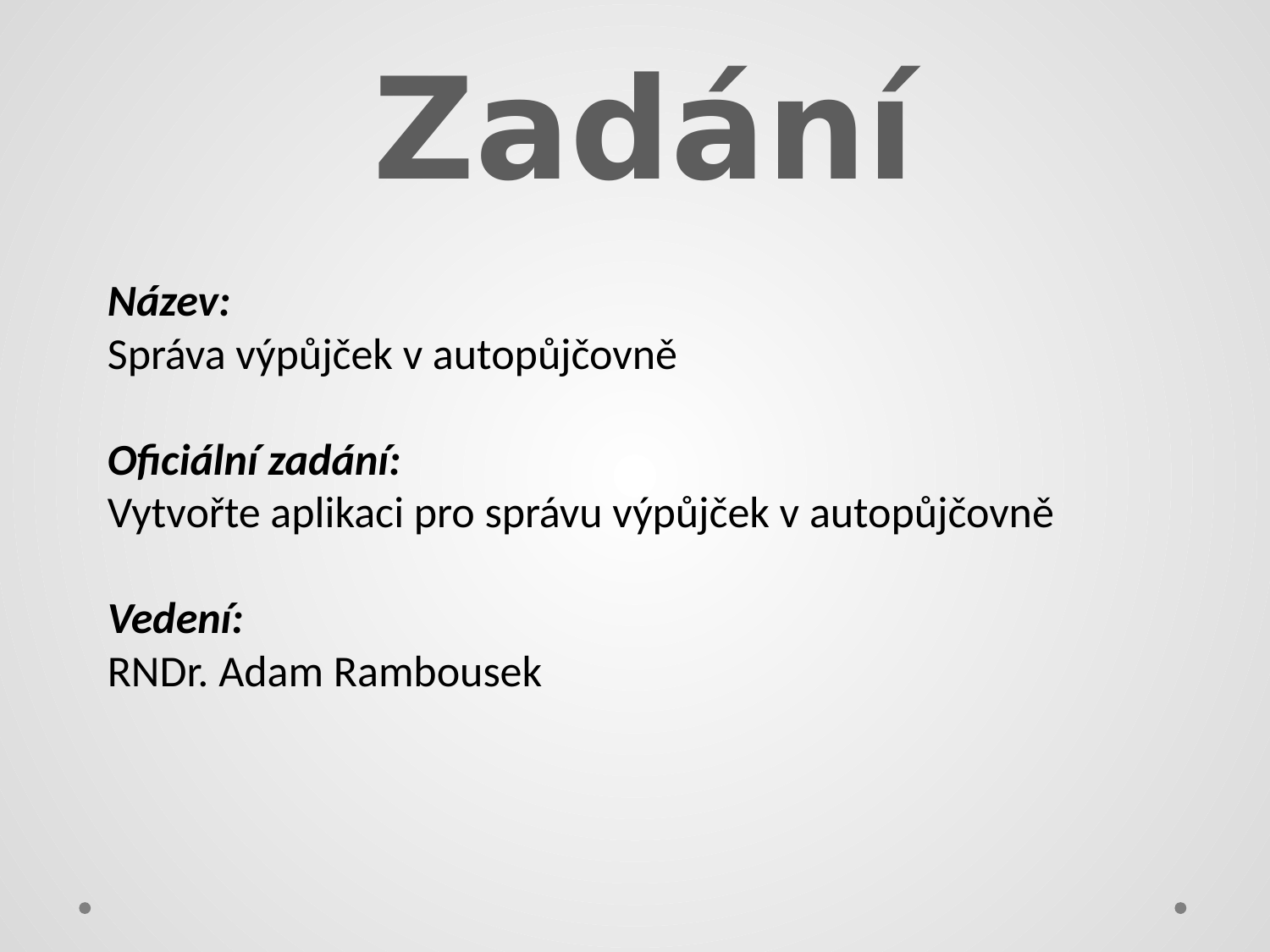

#
Zadání
Název:
Správa výpůjček v autopůjčovně

Oficiální zadání:
Vytvořte aplikaci pro správu výpůjček v autopůjčovně

Vedení:
RNDr. Adam Rambousek